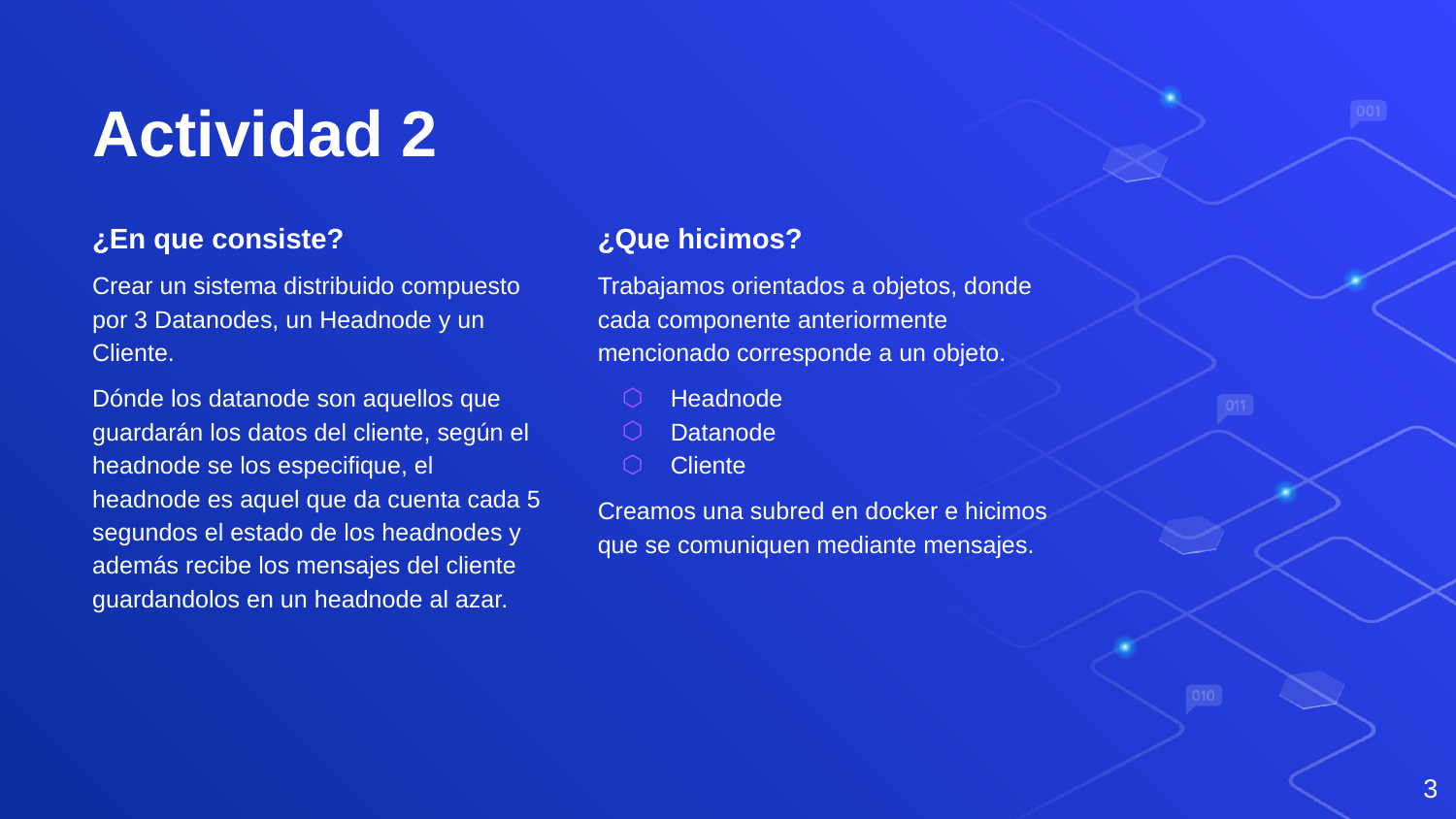

# Actividad 2
¿En que consiste?
Crear un sistema distribuido compuesto por 3 Datanodes, un Headnode y un Cliente.
Dónde los datanode son aquellos que guardarán los datos del cliente, según el headnode se los especifique, el headnode es aquel que da cuenta cada 5 segundos el estado de los headnodes y además recibe los mensajes del cliente guardandolos en un headnode al azar.
¿Que hicimos?
Trabajamos orientados a objetos, donde cada componente anteriormente mencionado corresponde a un objeto.
Headnode
Datanode
Cliente
Creamos una subred en docker e hicimos que se comuniquen mediante mensajes.

3